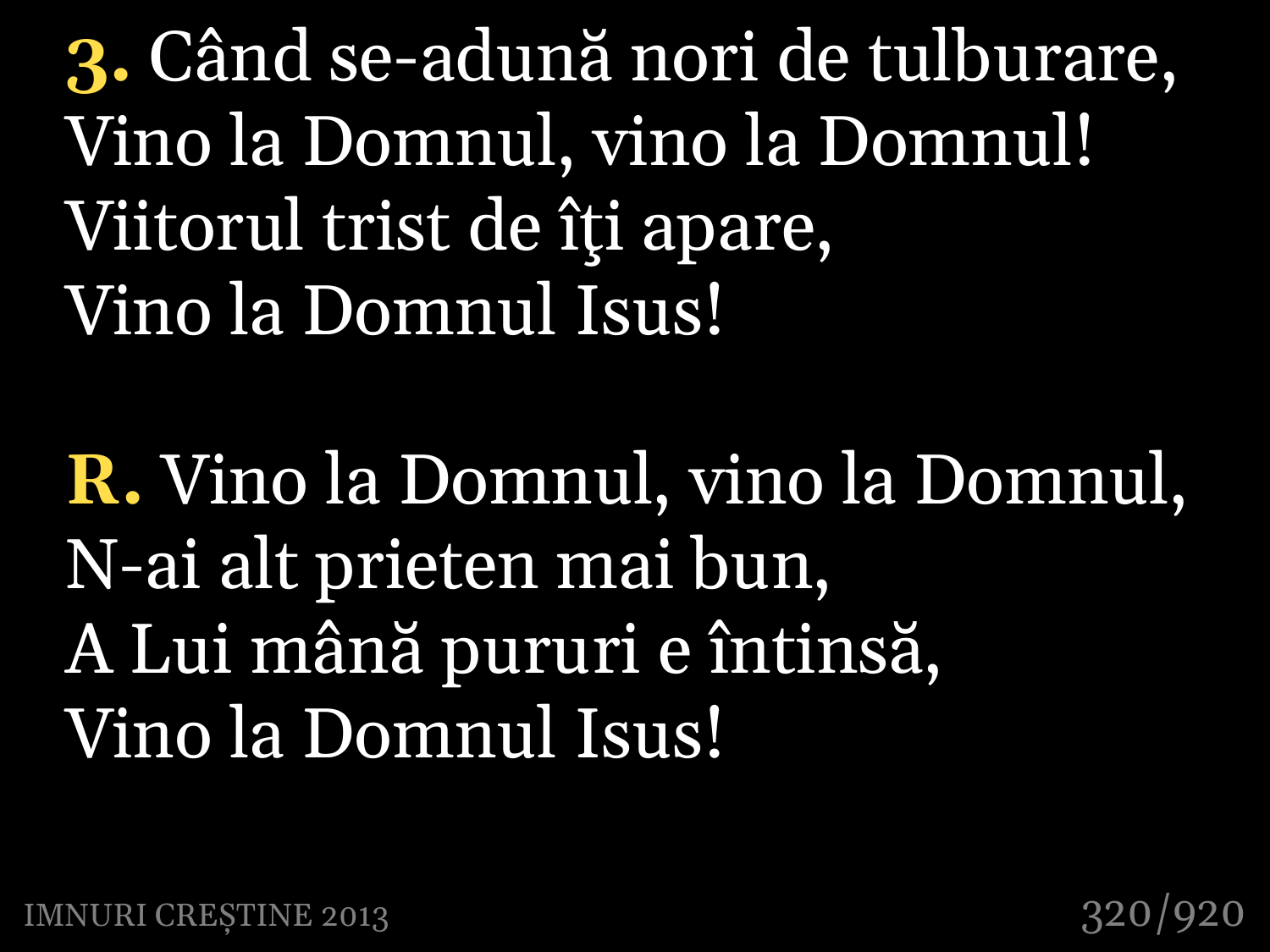

3. Când se-adună nori de tulburare,
Vino la Domnul, vino la Domnul!
Viitorul trist de îţi apare,
Vino la Domnul Isus!

R. Vino la Domnul, vino la Domnul,
N-ai alt prieten mai bun,
A Lui mână pururi e întinsă,
Vino la Domnul Isus!
320/920
IMNURI CREȘTINE 2013